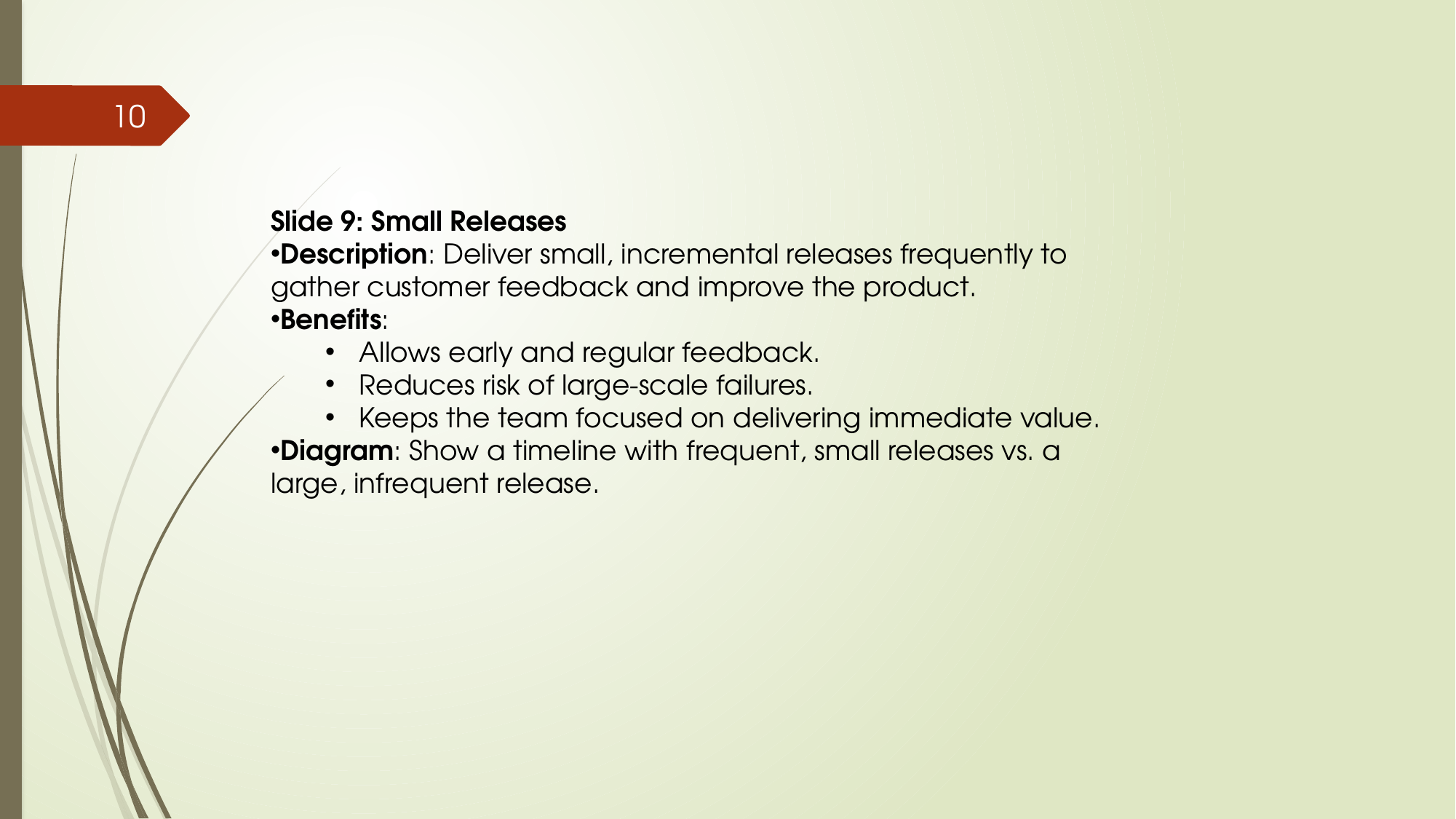

10
Slide 9: Small Releases
Description: Deliver small, incremental releases frequently to gather customer feedback and improve the product.
Benefits:
Allows early and regular feedback.
Reduces risk of large-scale failures.
Keeps the team focused on delivering immediate value.
Diagram: Show a timeline with frequent, small releases vs. a large, infrequent release.